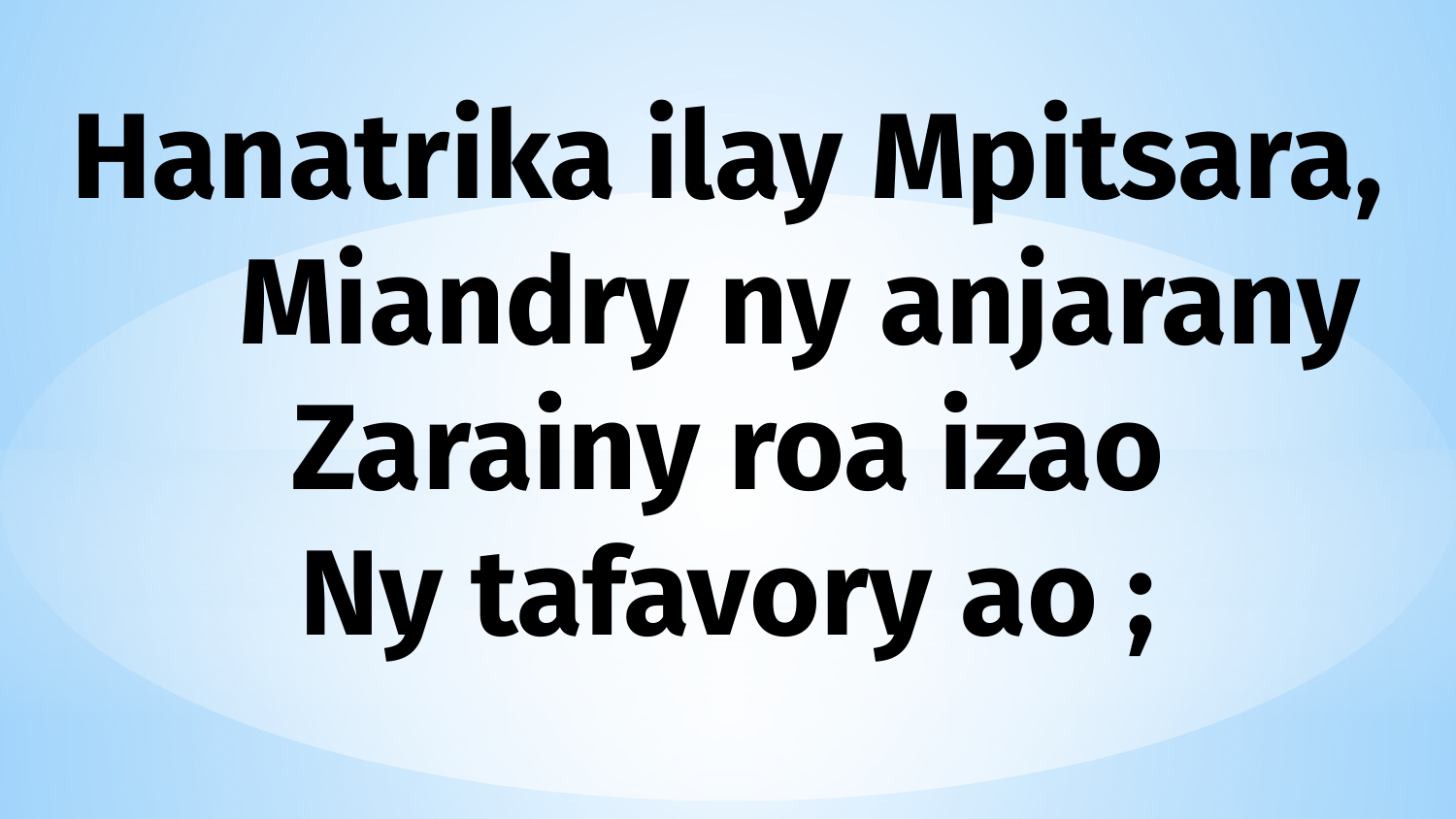

Hanatrika ilay Mpitsara,
     Miandry ny anjarany
Zarainy roa izao
Ny tafavory ao ;